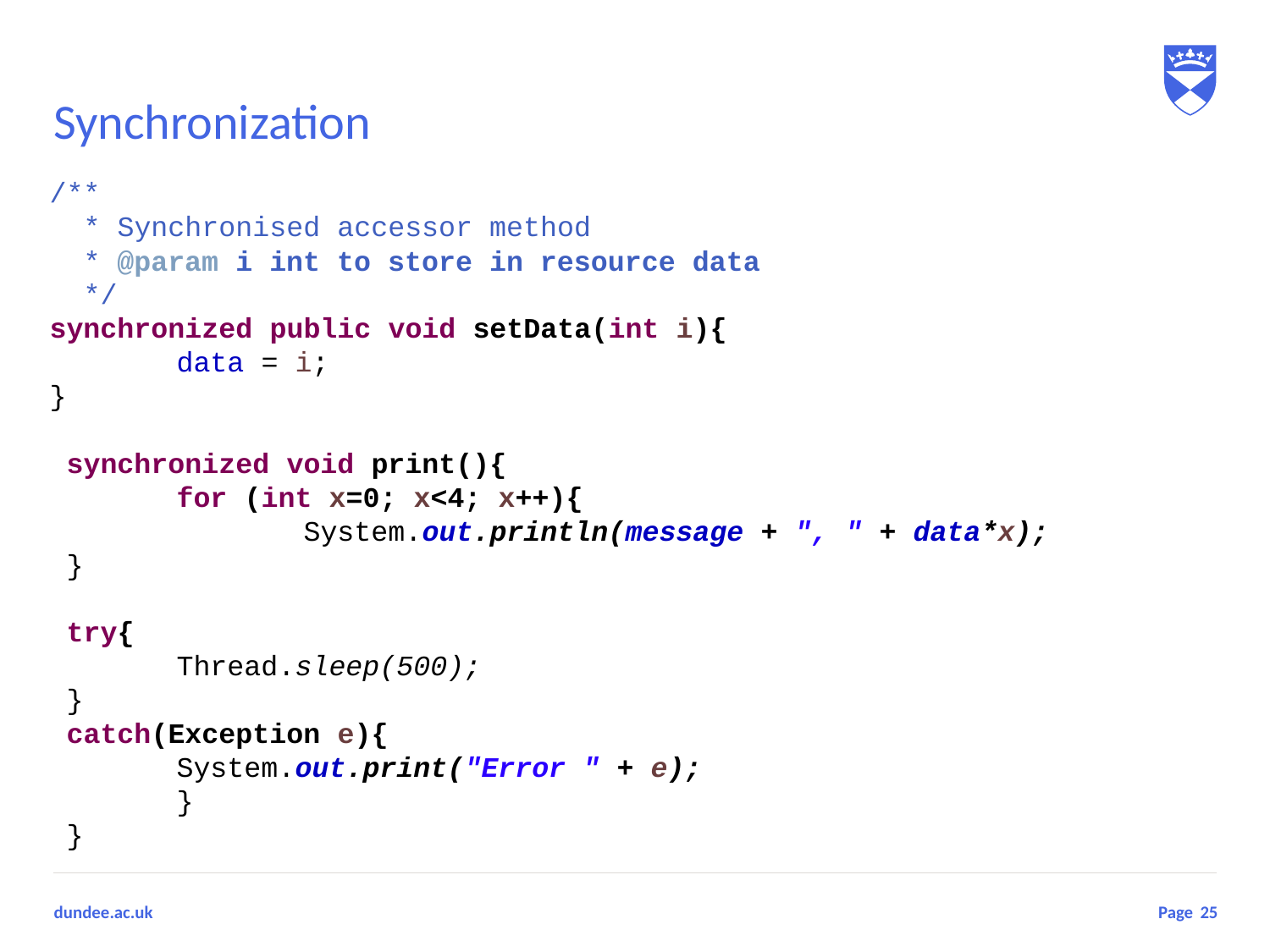

# Synchronization
/**
  * Synchronised accessor method
  * @param i int to store in resource data
  */
synchronized public void setData(int i){
	data = i;
}

 synchronized void print(){
 	for (int x=0; x<4; x++){
 		System.out.println(message + ", " + data*x);
 }

 try{
 	Thread.sleep(500);
 }
 catch(Exception e){
 	System.out.print("Error " + e);
 	}
 }
25